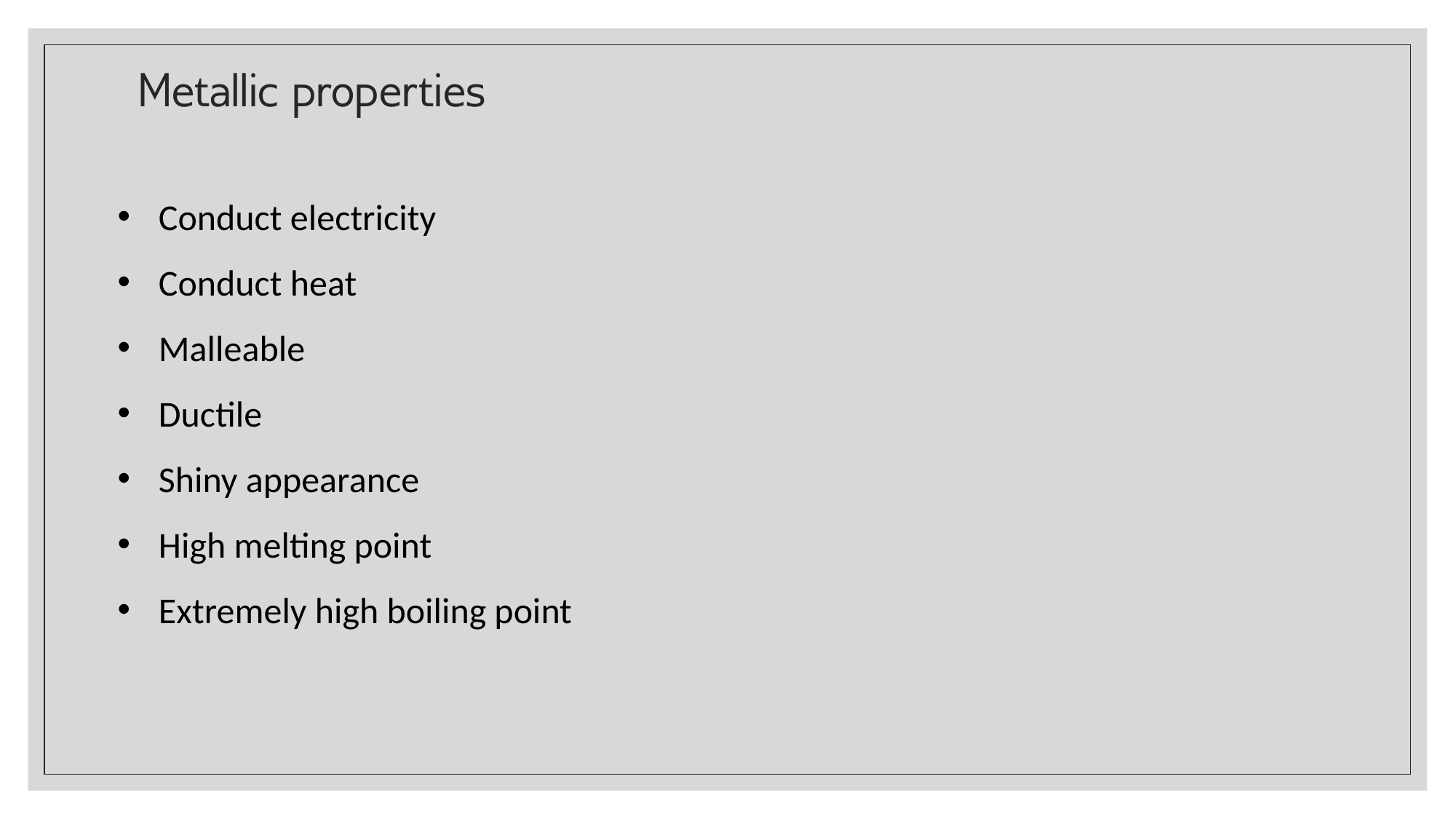

# Metallic properties
Conduct electricity
Conduct heat
Malleable
Ductile
Shiny appearance
High melting point
Extremely high boiling point